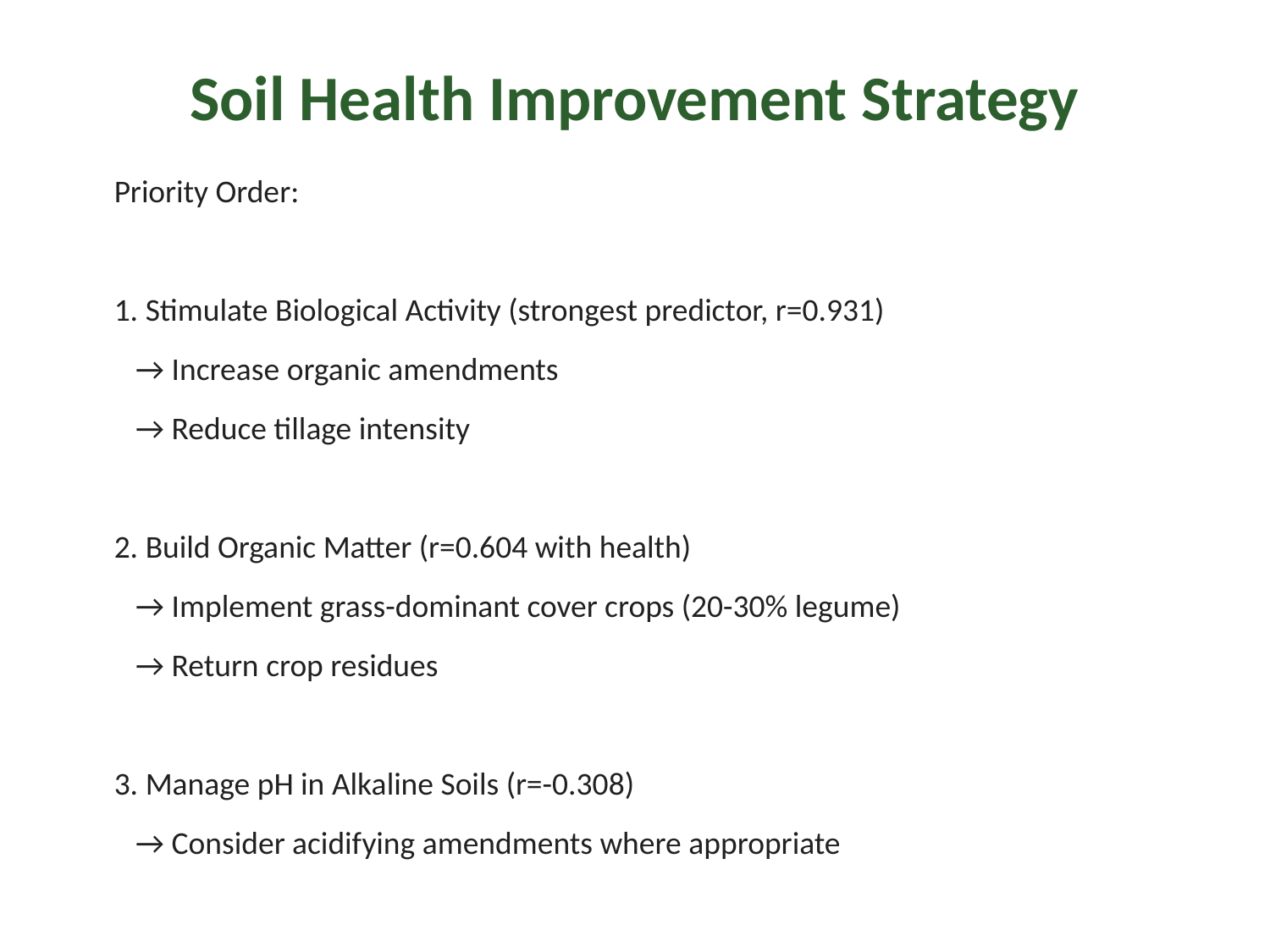

Soil Health Improvement Strategy
Priority Order:

1. Stimulate Biological Activity (strongest predictor, r=0.931)
   → Increase organic amendments
   → Reduce tillage intensity

2. Build Organic Matter (r=0.604 with health)
   → Implement grass-dominant cover crops (20-30% legume)
   → Return crop residues

3. Manage pH in Alkaline Soils (r=-0.308)
   → Consider acidifying amendments where appropriate